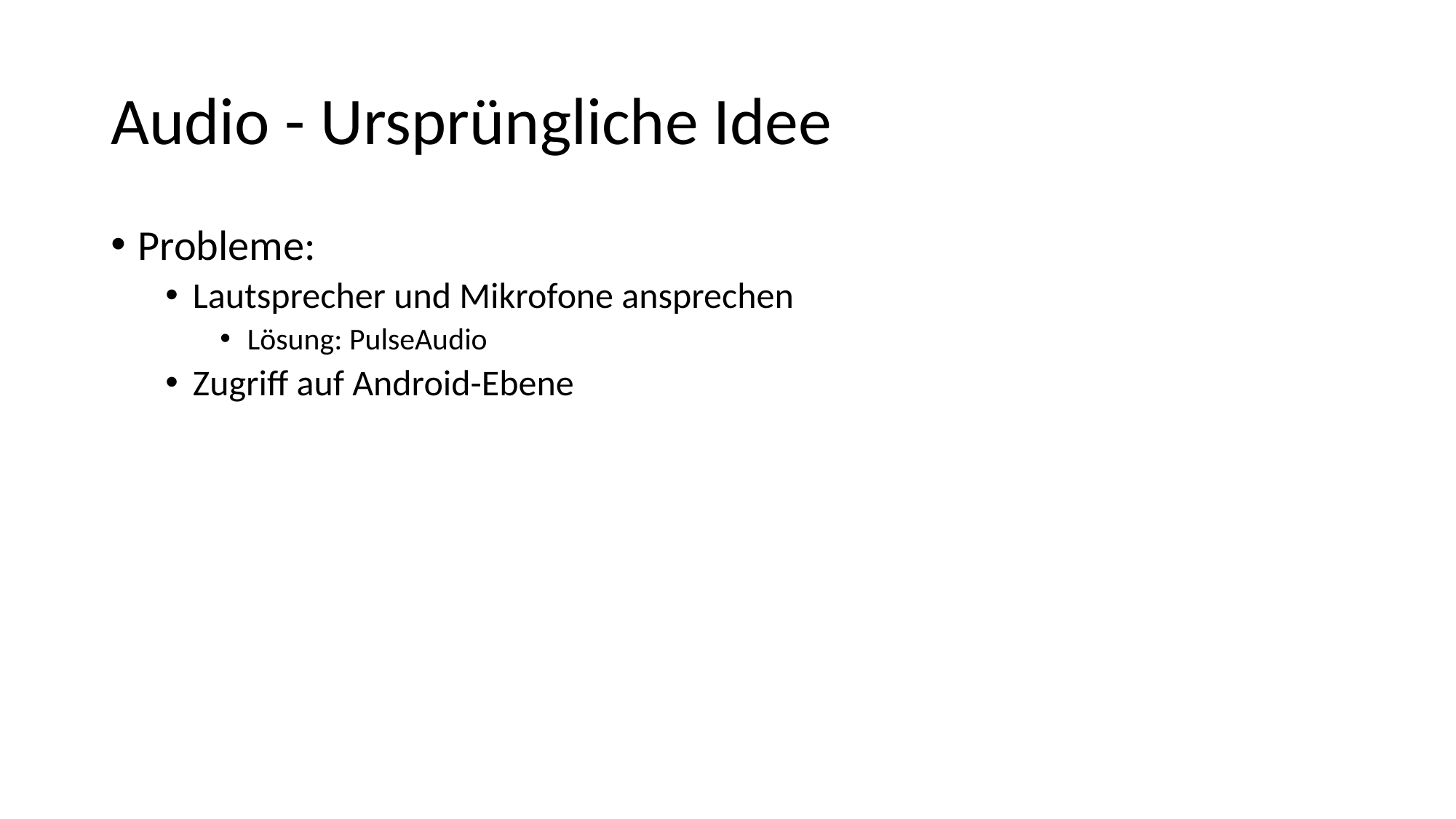

# Audio - Ursprüngliche Idee
Probleme:
Lautsprecher und Mikrofone ansprechen
Lösung: PulseAudio
Zugriff auf Android-Ebene